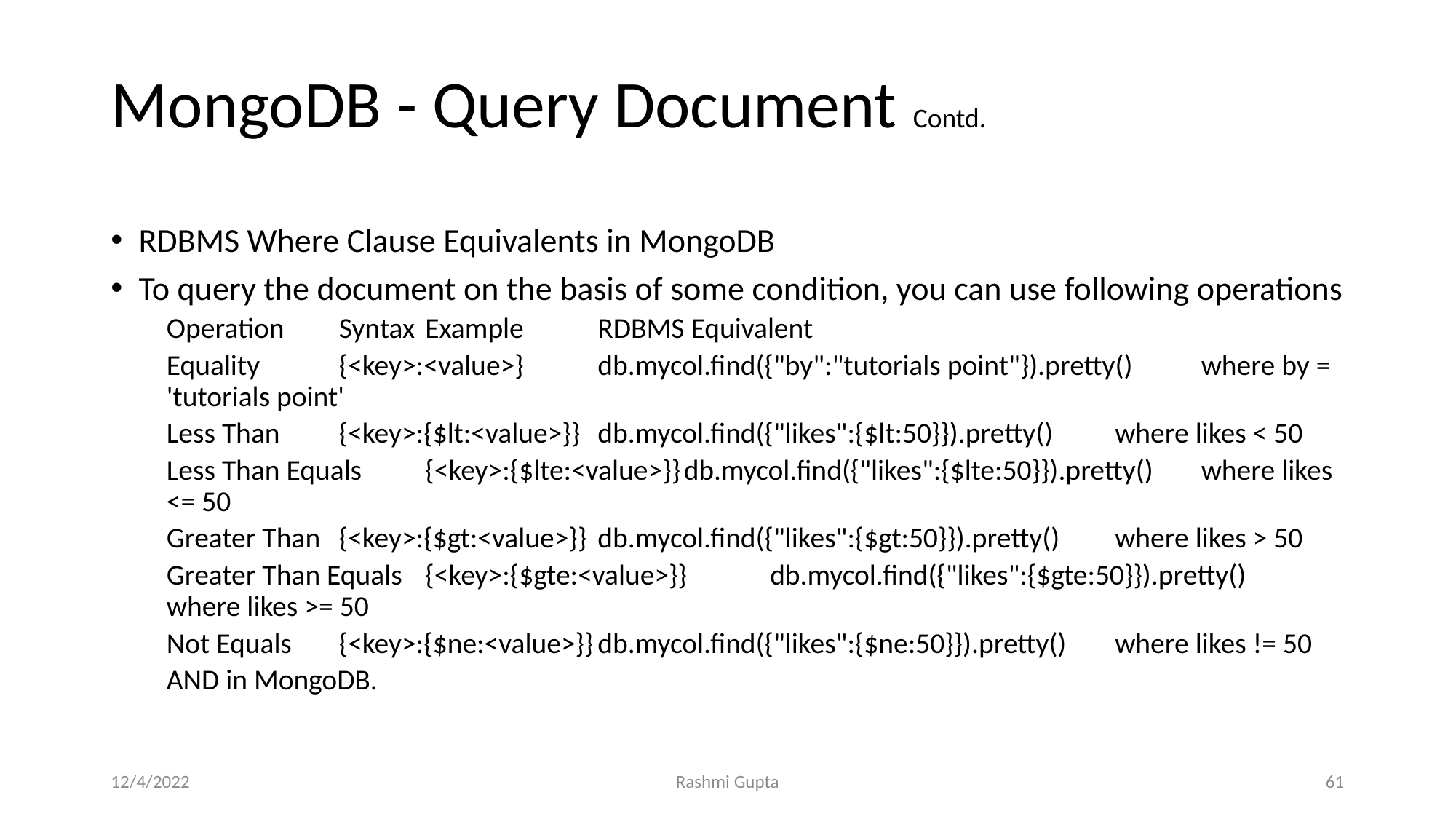

# MongoDB - Query Document Contd.
RDBMS Where Clause Equivalents in MongoDB
To query the document on the basis of some condition, you can use following operations
Operation	Syntax	Example	RDBMS Equivalent
Equality	{<key>:<value>}	db.mycol.find({"by":"tutorials point"}).pretty()	where by = 'tutorials point'
Less Than	{<key>:{$lt:<value>}}	db.mycol.find({"likes":{$lt:50}}).pretty()	where likes < 50
Less Than Equals	{<key>:{$lte:<value>}}	db.mycol.find({"likes":{$lte:50}}).pretty()	where likes <= 50
Greater Than	{<key>:{$gt:<value>}}	db.mycol.find({"likes":{$gt:50}}).pretty()	where likes > 50
Greater Than Equals	{<key>:{$gte:<value>}}	db.mycol.find({"likes":{$gte:50}}).pretty()	where likes >= 50
Not Equals	{<key>:{$ne:<value>}}	db.mycol.find({"likes":{$ne:50}}).pretty()	where likes != 50
AND in MongoDB.
12/4/2022
Rashmi Gupta
61